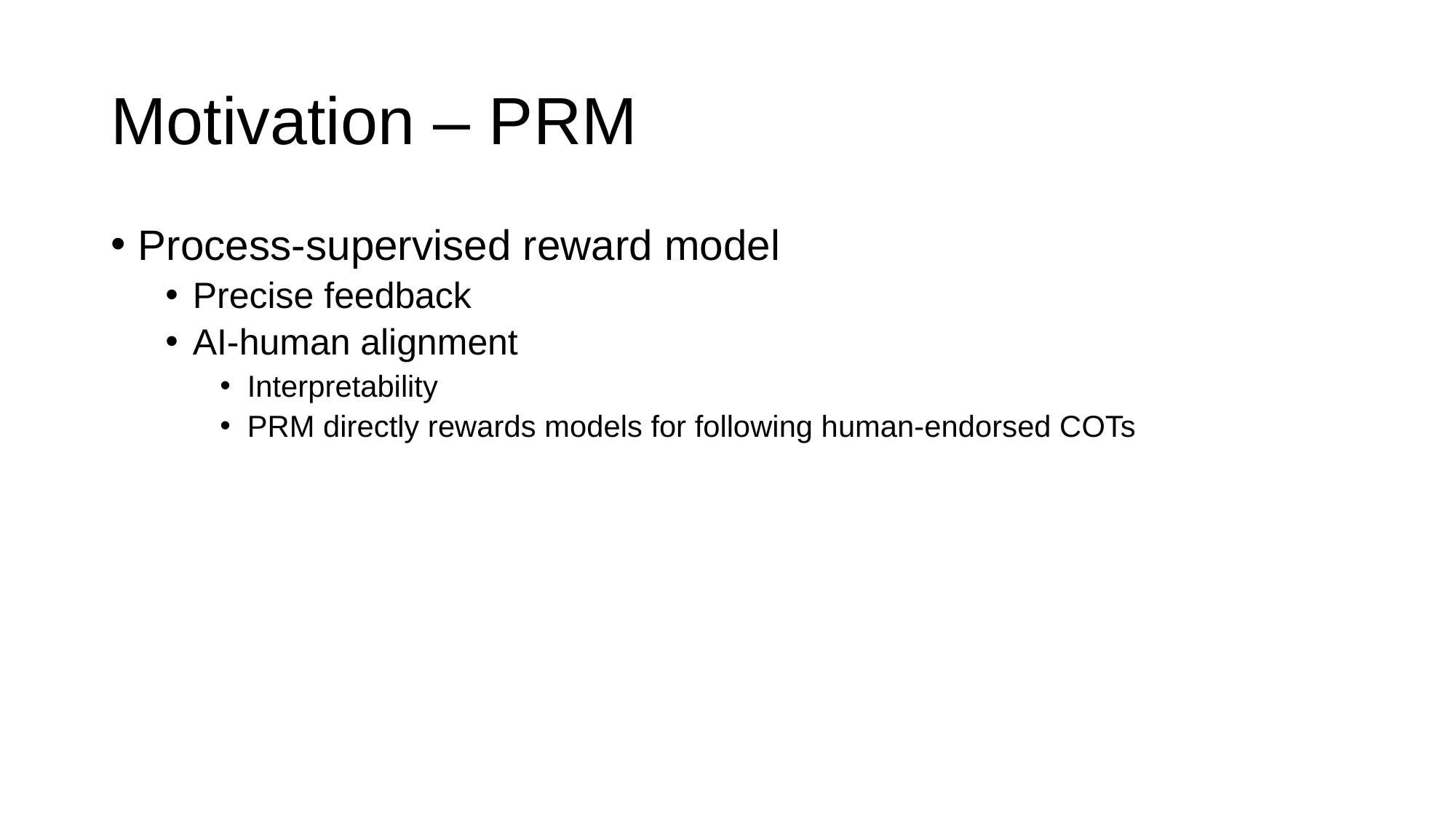

# Motivation – PRM
Process-supervised reward model
Precise feedback
AI-human alignment
Interpretability
PRM directly rewards models for following human-endorsed COTs